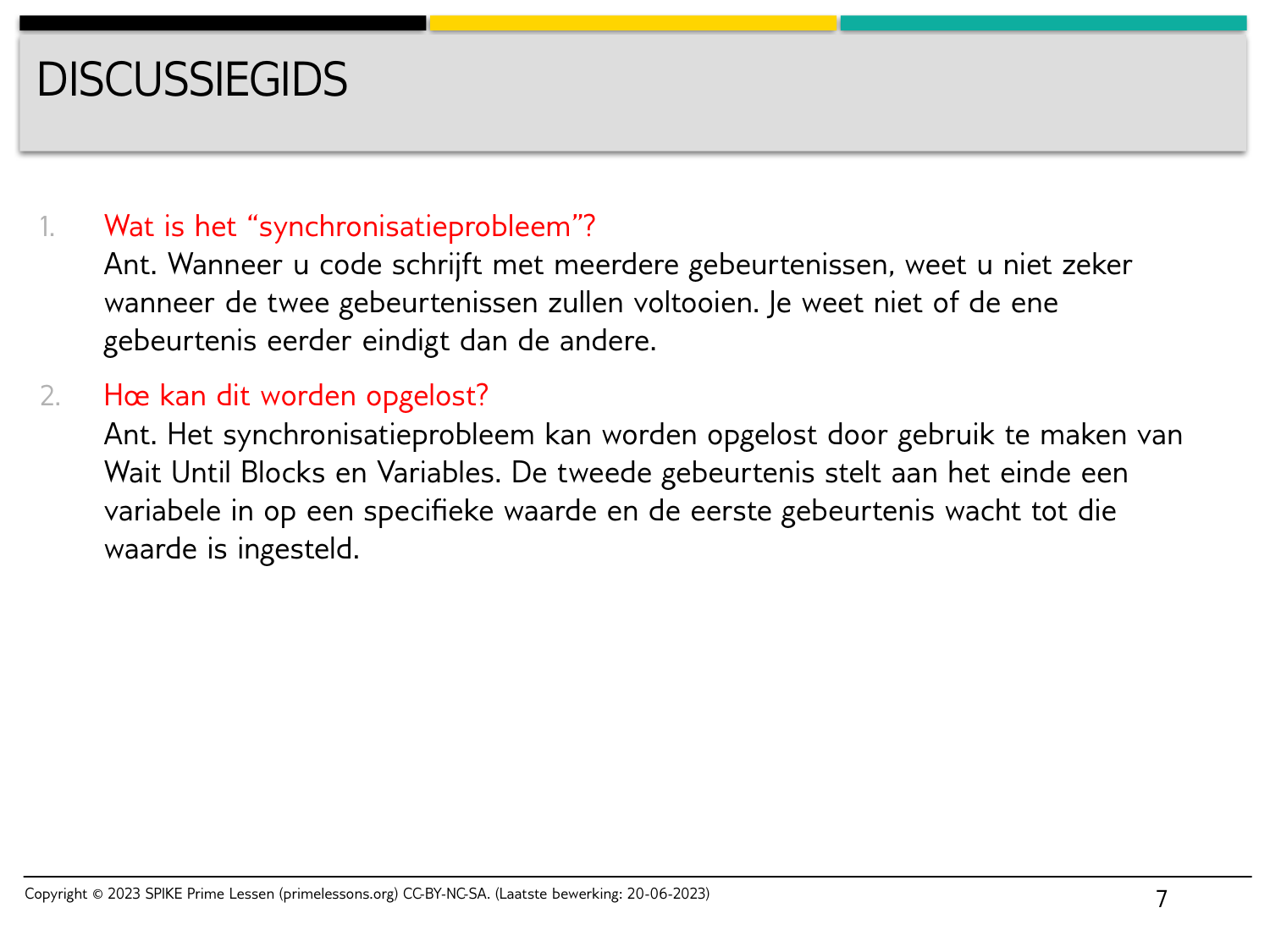

# Discussiegids
Wat is het “synchronisatieprobleem”?
Ant. Wanneer u code schrijft met meerdere gebeurtenissen, weet u niet zeker wanneer de twee gebeurtenissen zullen voltooien. Je weet niet of de ene gebeurtenis eerder eindigt dan de andere.
Hoe kan dit worden opgelost?
Ant. Het synchronisatieprobleem kan worden opgelost door gebruik te maken van Wait Until Blocks en Variables. De tweede gebeurtenis stelt aan het einde een variabele in op een specifieke waarde en de eerste gebeurtenis wacht tot die waarde is ingesteld.
7
Copyright © 2023 SPIKE Prime Lessen (primelessons.org) CC-BY-NC-SA. (Laatste bewerking: 20-06-2023)